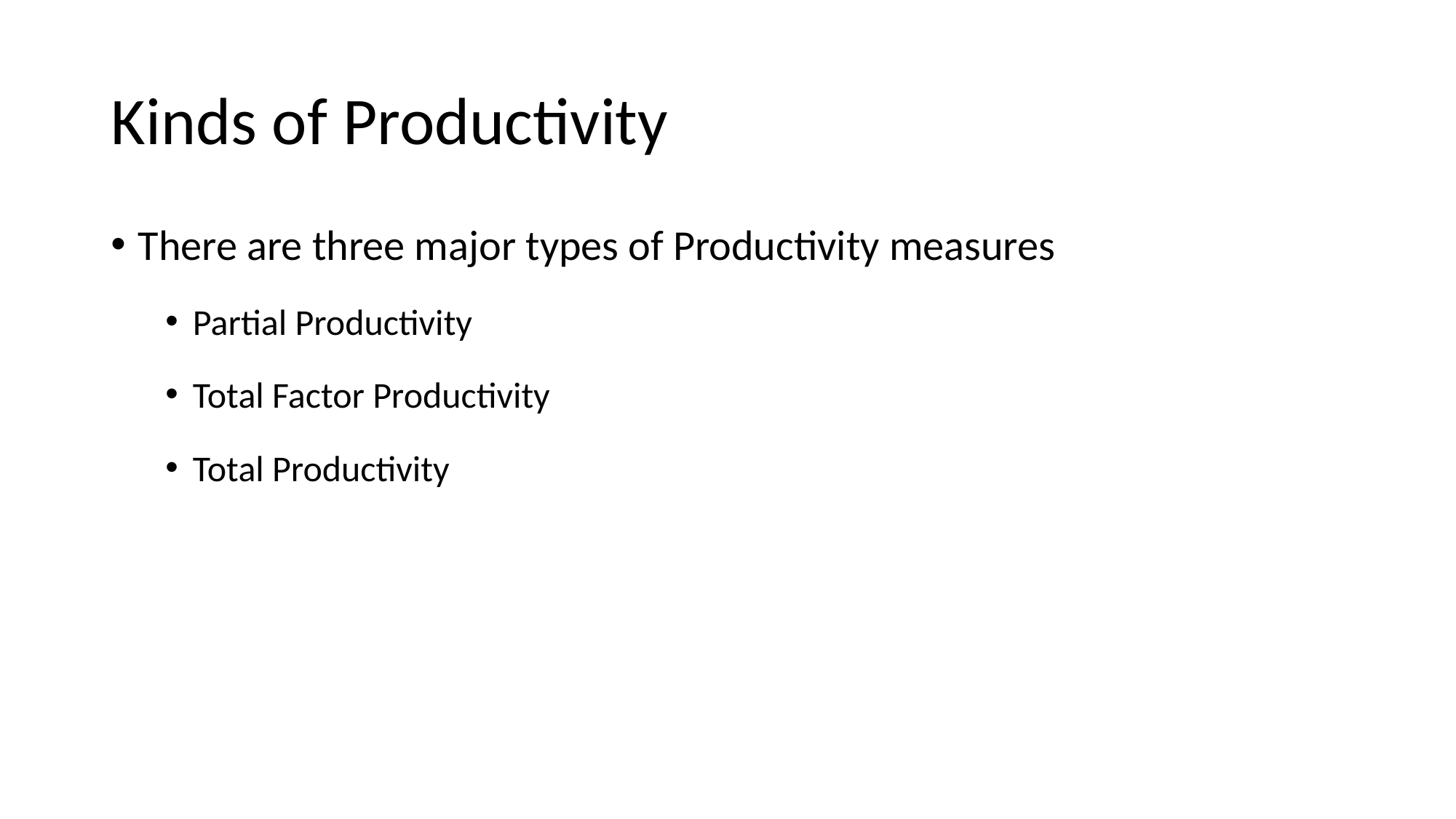

# Kinds of Productivity
There are three major types of Productivity measures
Partial Productivity
Total Factor Productivity
Total Productivity